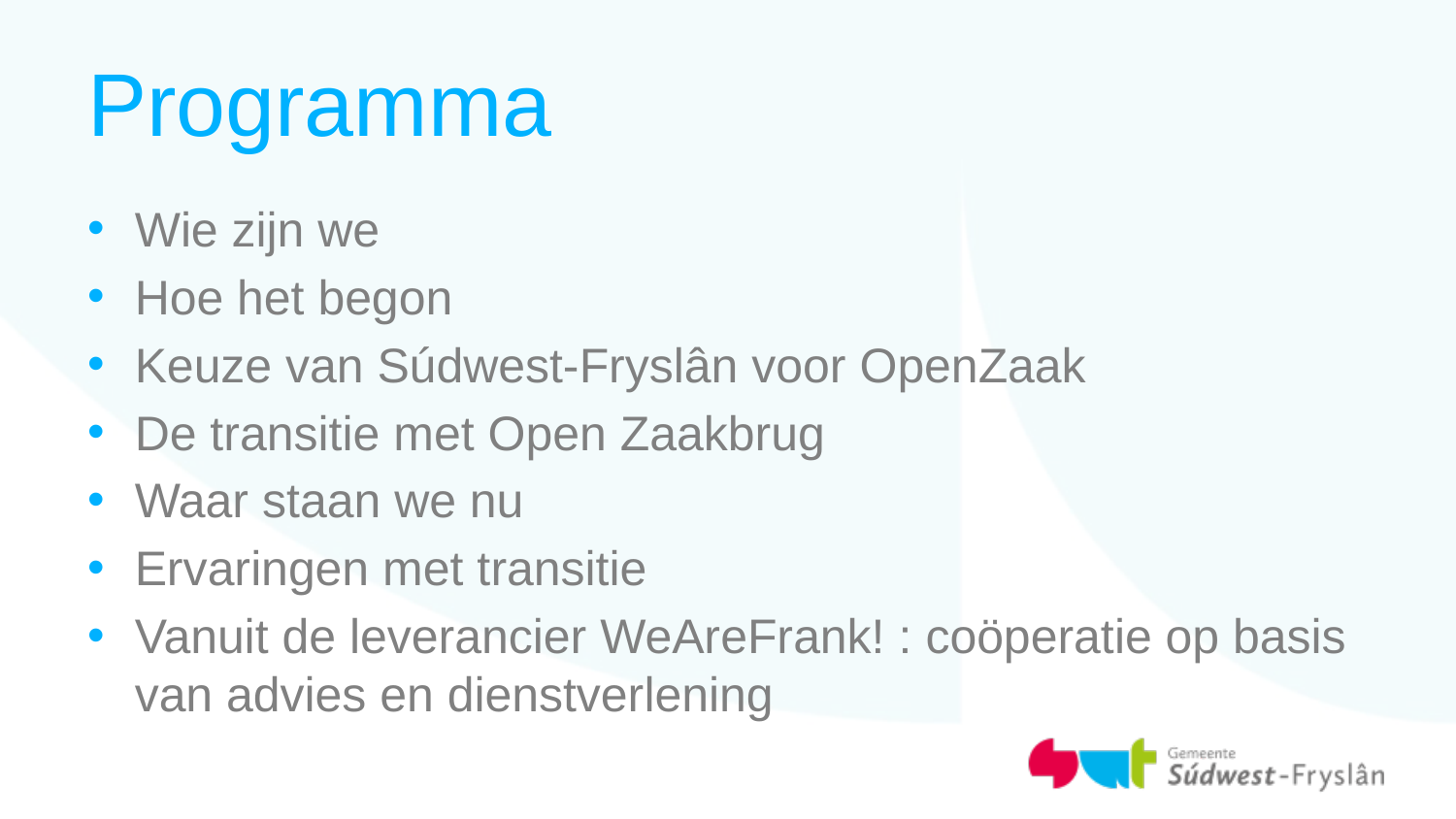

# Programma
Wie zijn we
Hoe het begon
Keuze van Súdwest-Fryslân voor OpenZaak
De transitie met Open Zaakbrug
Waar staan we nu
Ervaringen met transitie
Vanuit de leverancier WeAreFrank! : coöperatie op basis van advies en dienstverlening